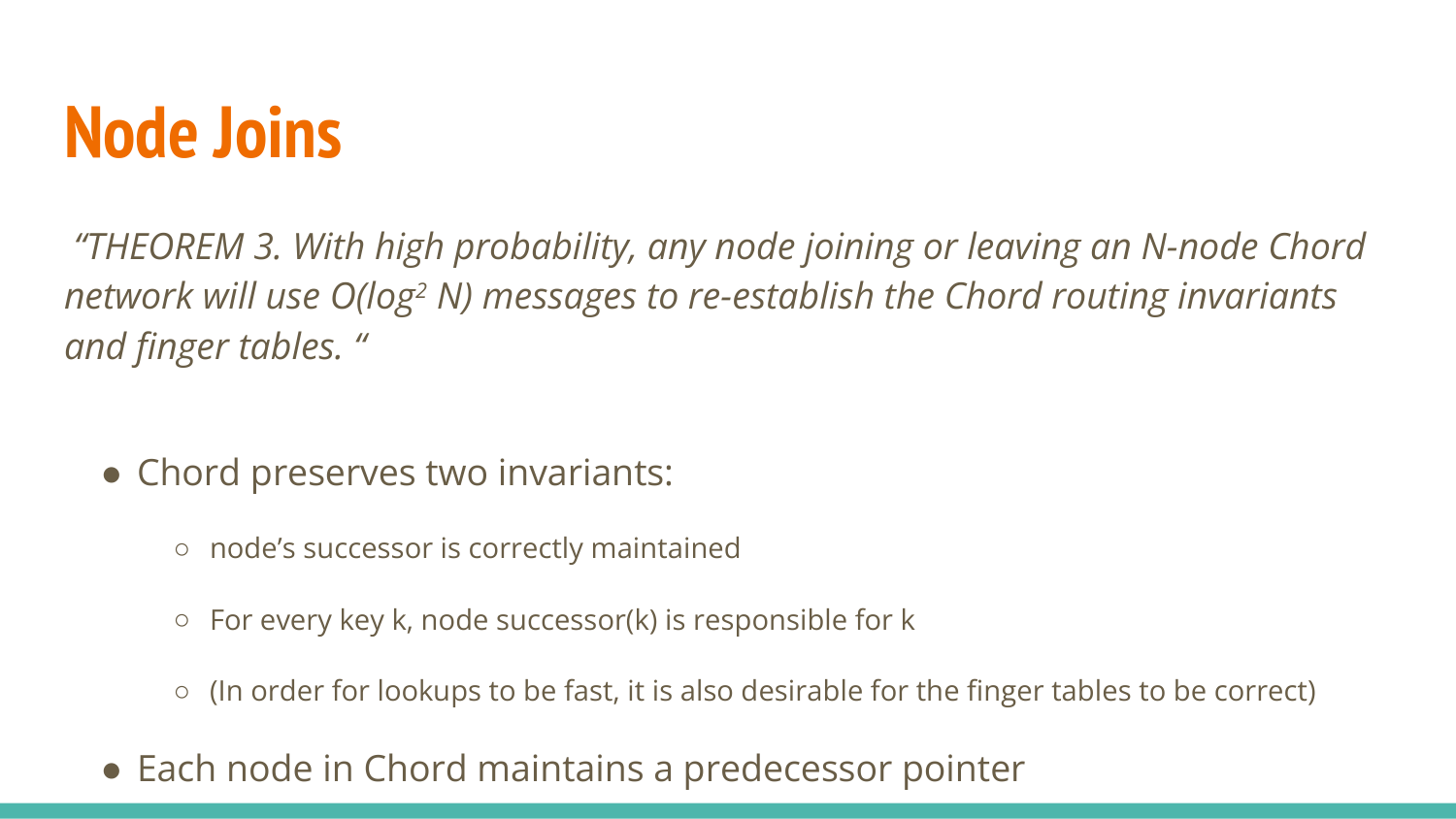

# Node Joins
 “THEOREM 3. With high probability, any node joining or leaving an N-node Chord network will use O(log2 N) messages to re-establish the Chord routing invariants and finger tables. “
Chord preserves two invariants:
node’s successor is correctly maintained
For every key k, node successor(k) is responsible for k
(In order for lookups to be fast, it is also desirable for the finger tables to be correct)
Each node in Chord maintains a predecessor pointer
 contains the Chord identifier and IP address of the immediate predecessor of that node